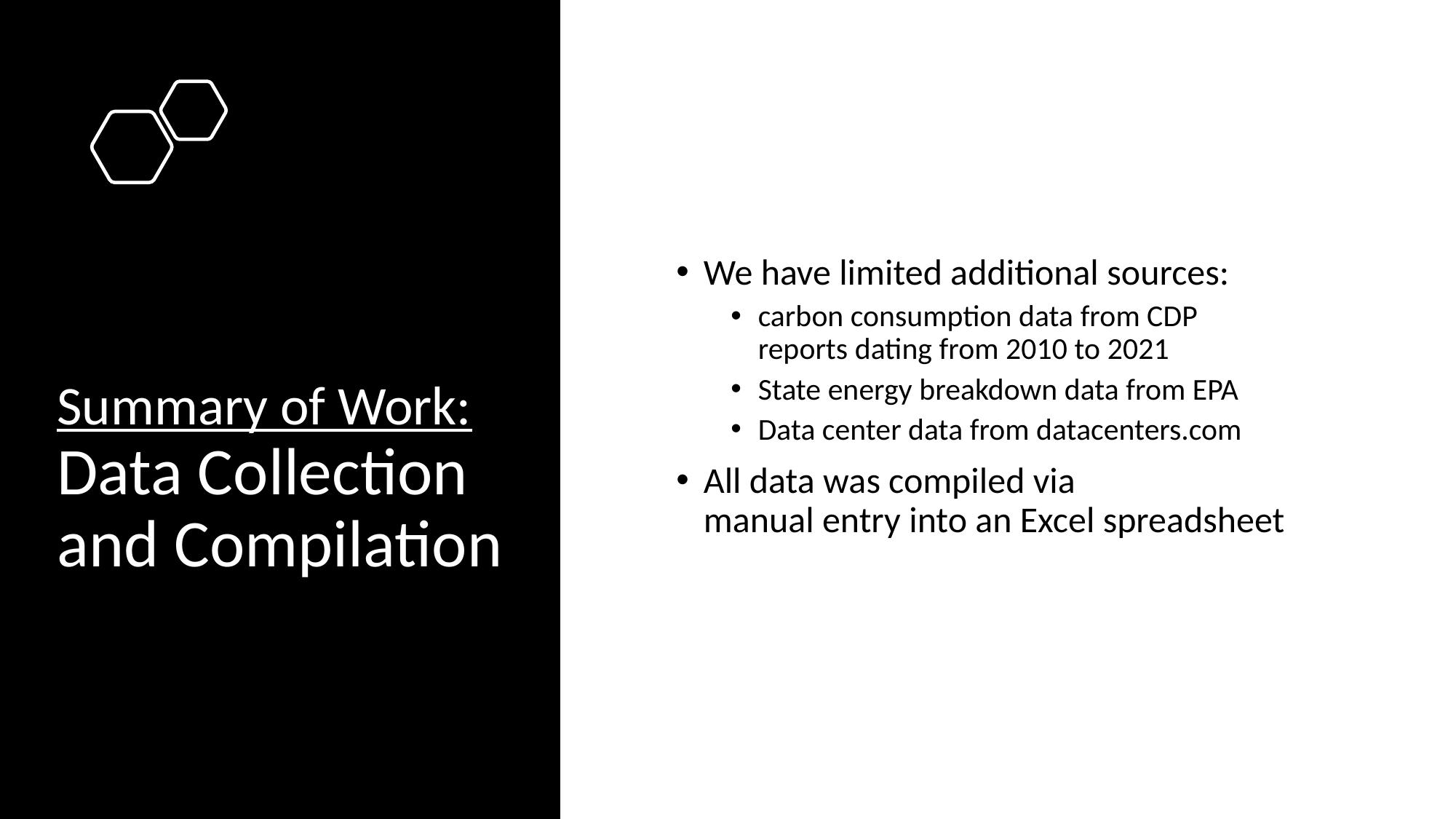

We have limited additional sources:
carbon consumption data from CDP reports dating from 2010 to 2021
State energy breakdown data from EPA
Data center data from datacenters.com
All data was compiled via manual entry into an Excel spreadsheet

# Summary of Work:  Data Collection and Compilation